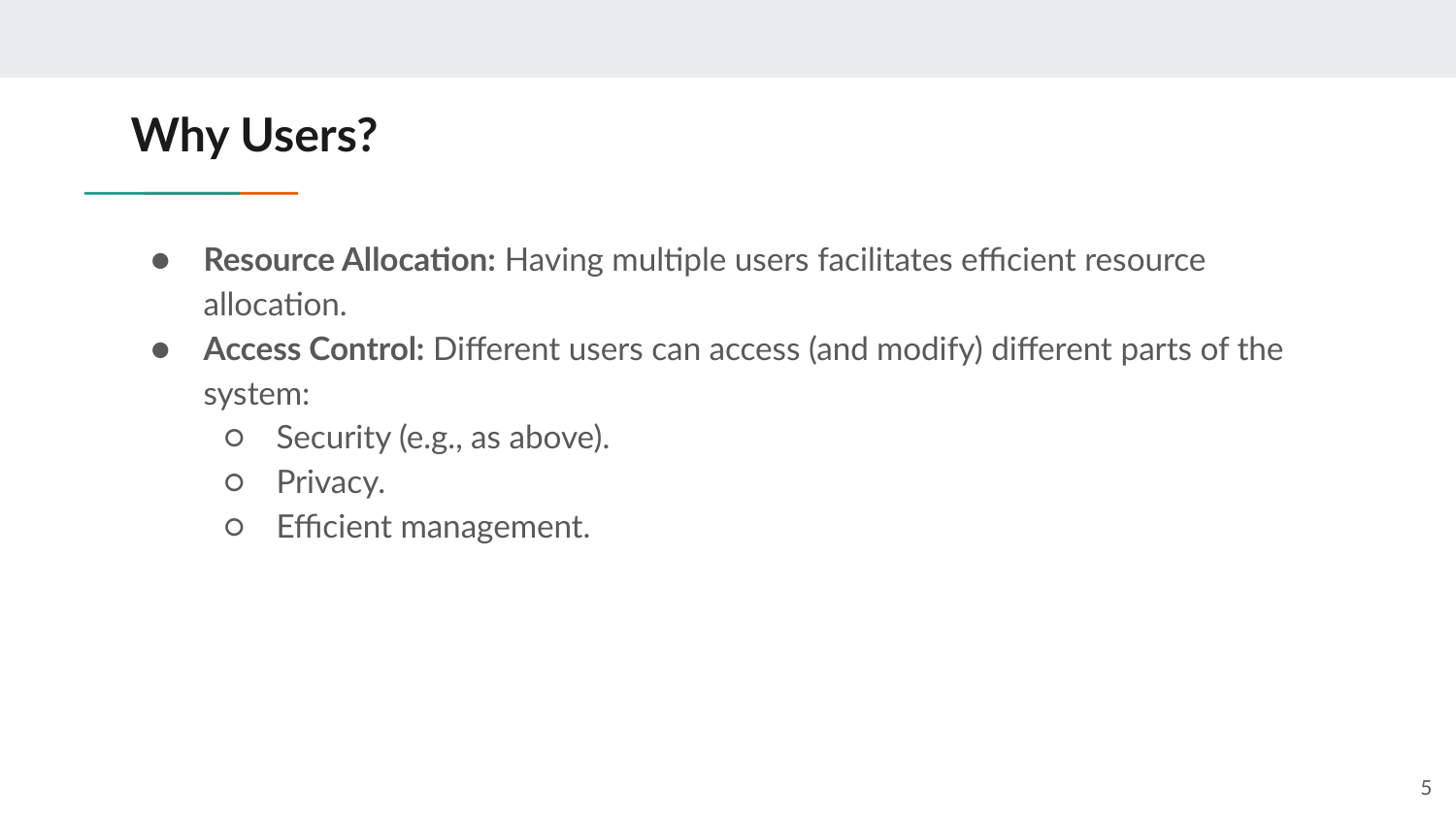

# Why Users?
Resource Allocation: Having multiple users facilitates efficient resource allocation.
Access Control: Different users can access (and modify) different parts of the system:
Security (e.g., as above).
Privacy.
Efficient management.
5